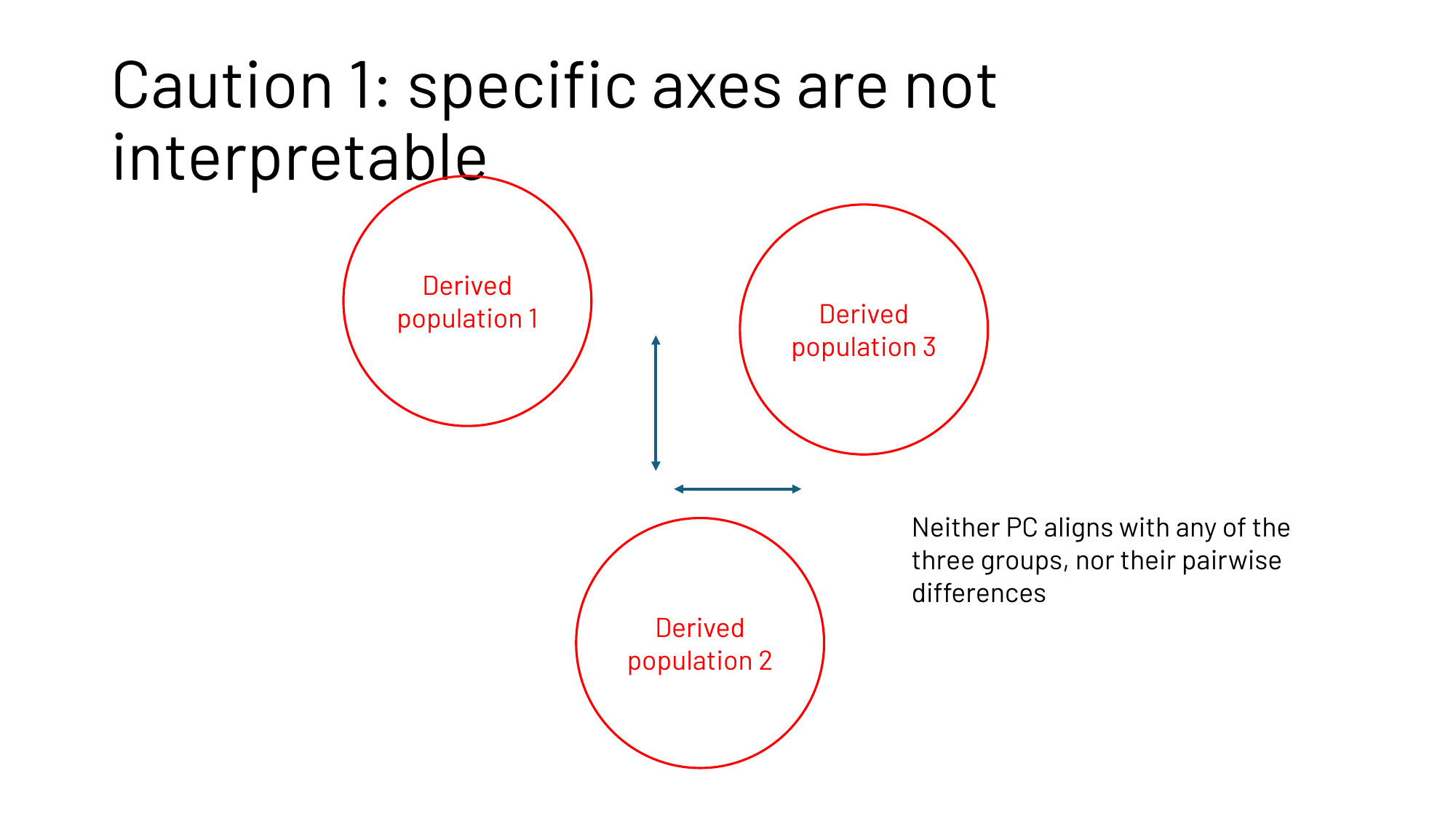

# Caution 1: specific axes are not interpretable

Derived population 1
Derived population 3
Neither PC aligns with any of the three groups, nor their pairwise differences

Derived population 2